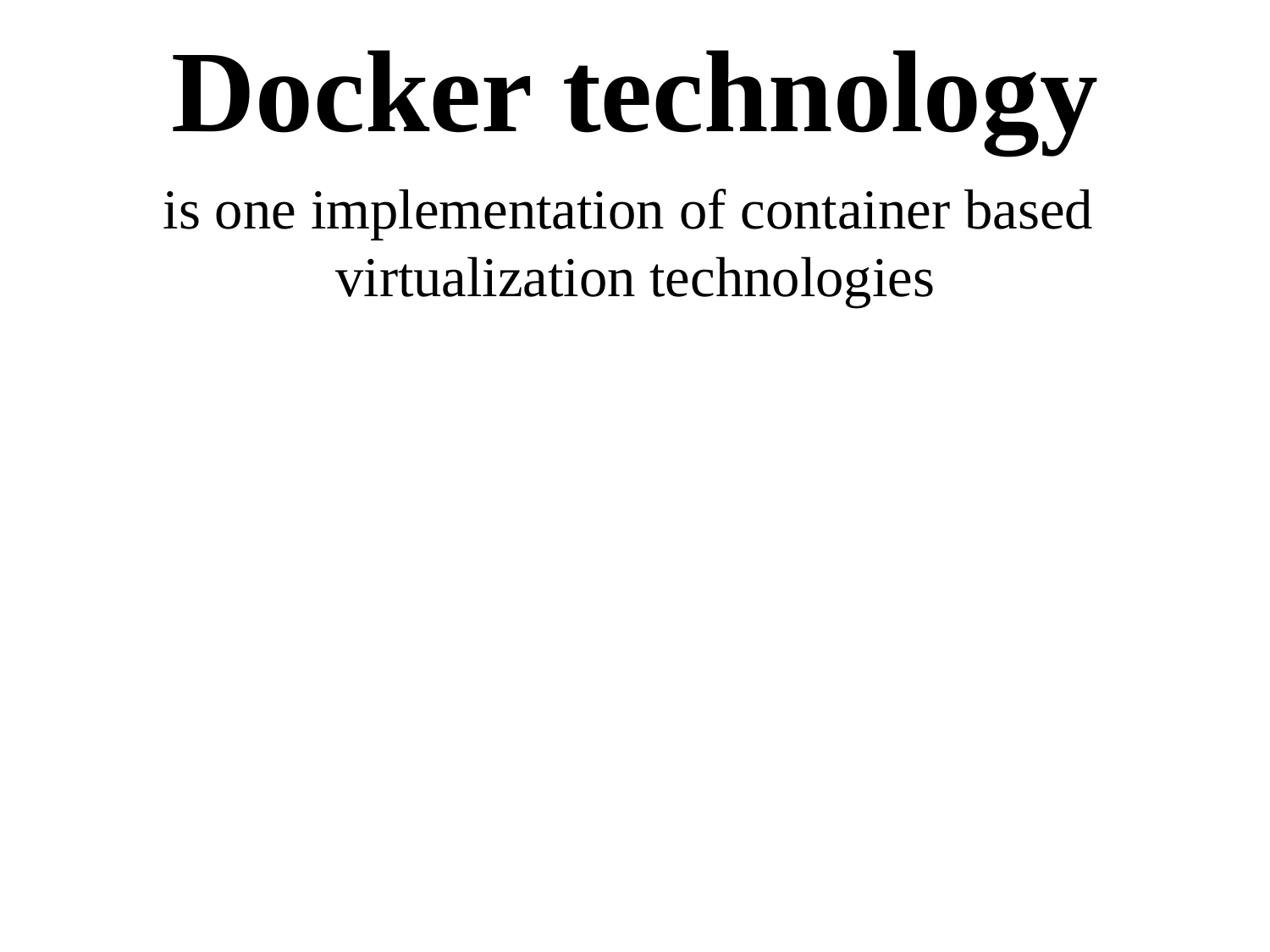

# Docker technology
is one implementation of container based  virtualization technologies